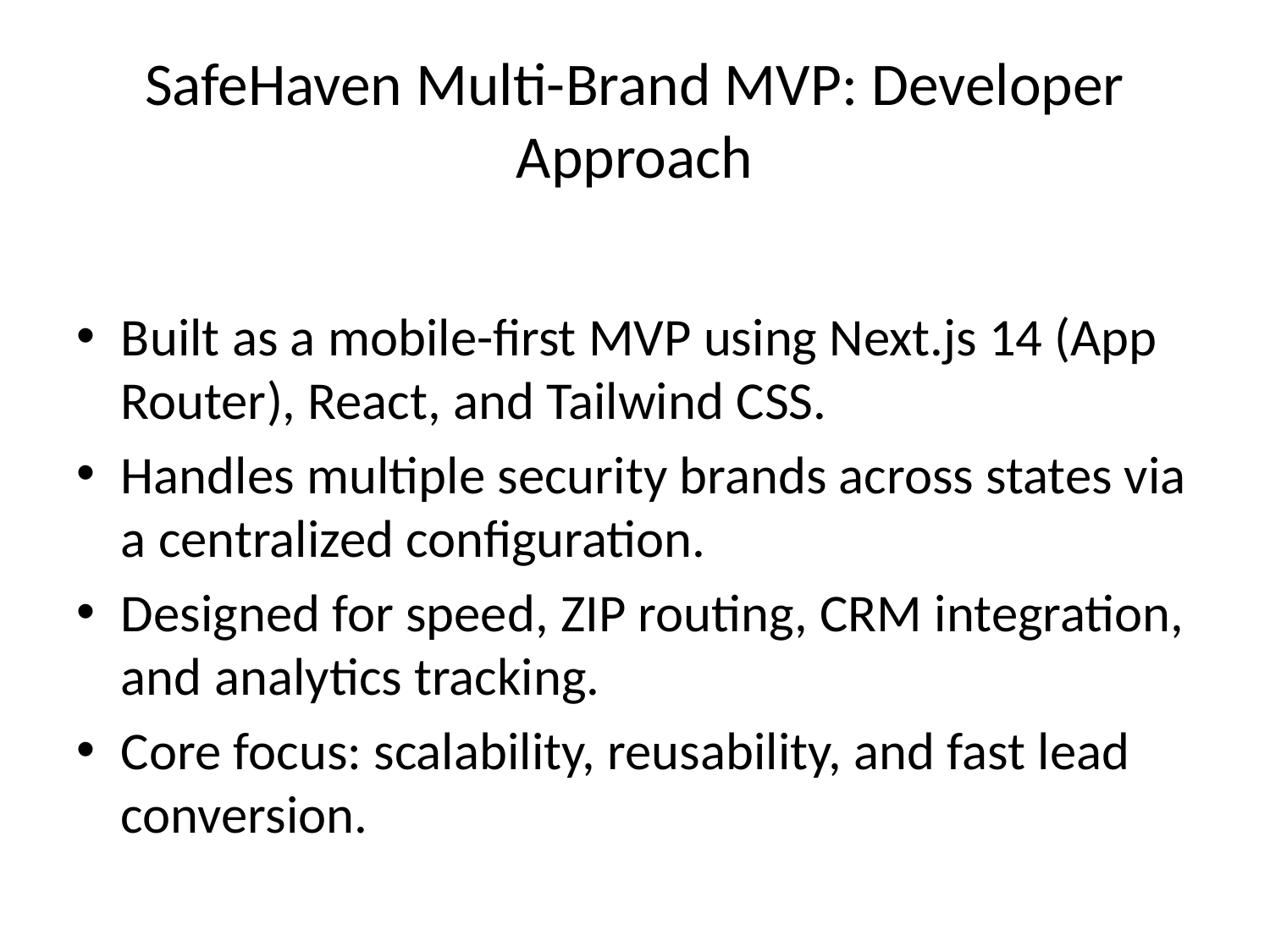

# SafeHaven Multi-Brand MVP: Developer Approach

Built as a mobile-first MVP using Next.js 14 (App Router), React, and Tailwind CSS.
Handles multiple security brands across states via a centralized configuration.
Designed for speed, ZIP routing, CRM integration, and analytics tracking.
Core focus: scalability, reusability, and fast lead conversion.